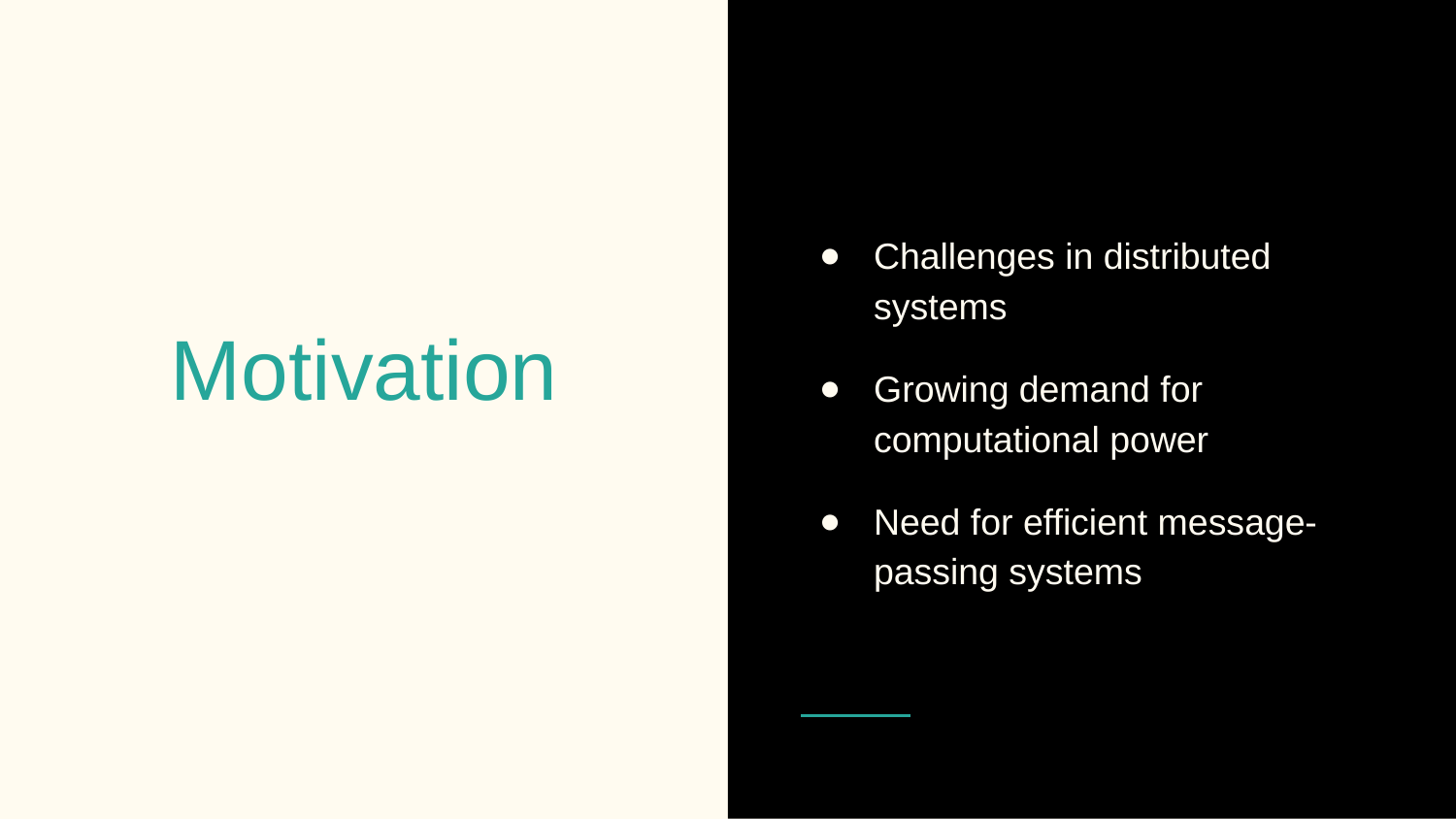

Challenges in distributed systems
Growing demand for computational power
Need for efficient message-passing systems
# Motivation